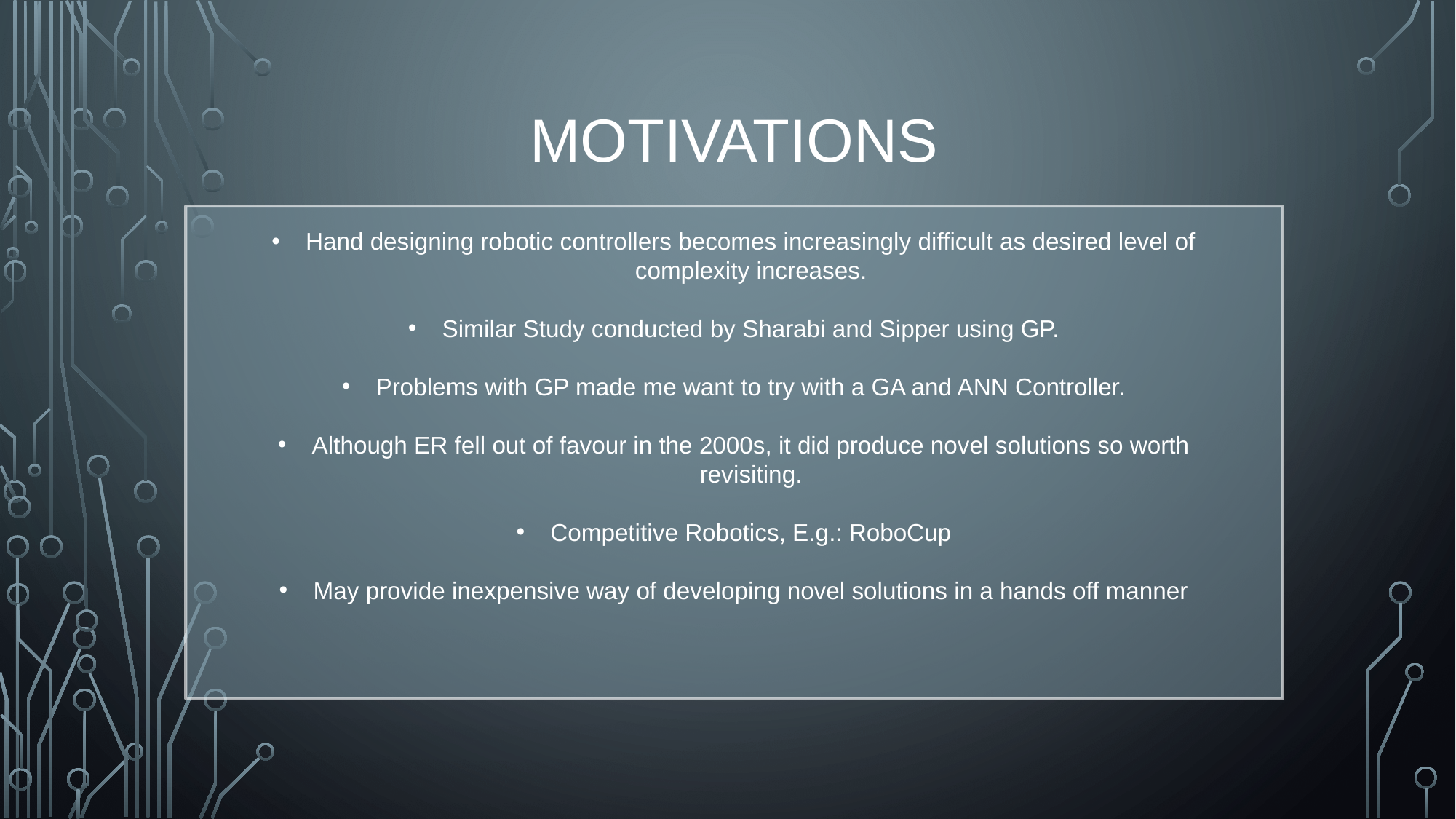

# Motivations

Hand designing robotic controllers becomes increasingly difficult as desired level of complexity increases.

Similar Study conducted by Sharabi and Sipper using GP.

Problems with GP made me want to try with a GA and ANN Controller.

Although ER fell out of favour in the 2000s, it did produce novel solutions so worth revisiting.

Competitive Robotics, E.g.: RoboCup

May provide inexpensive way of developing novel solutions in a hands off manner